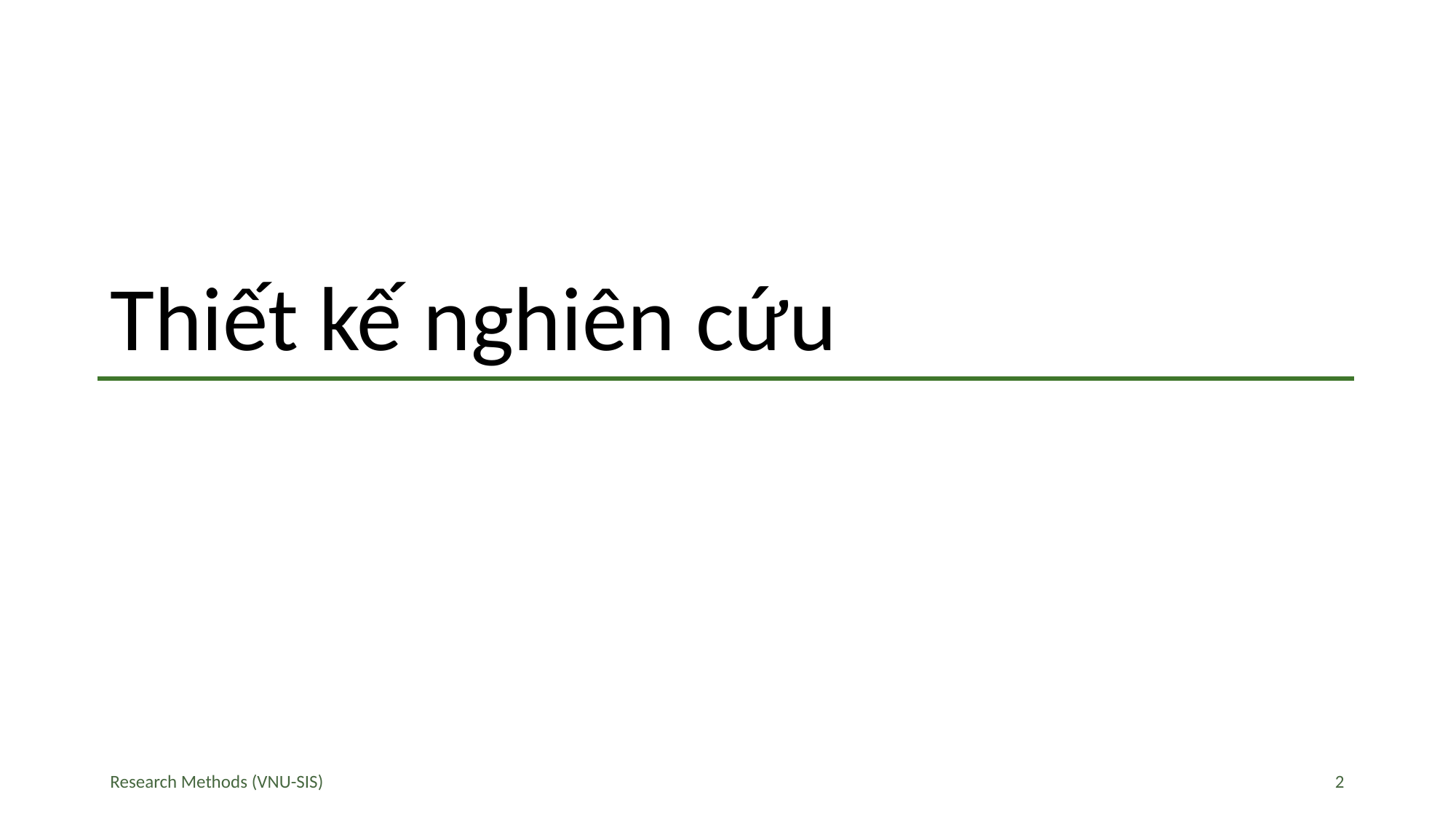

# Thiết kế nghiên cứu

Research Methods (VNU-SIS)
2